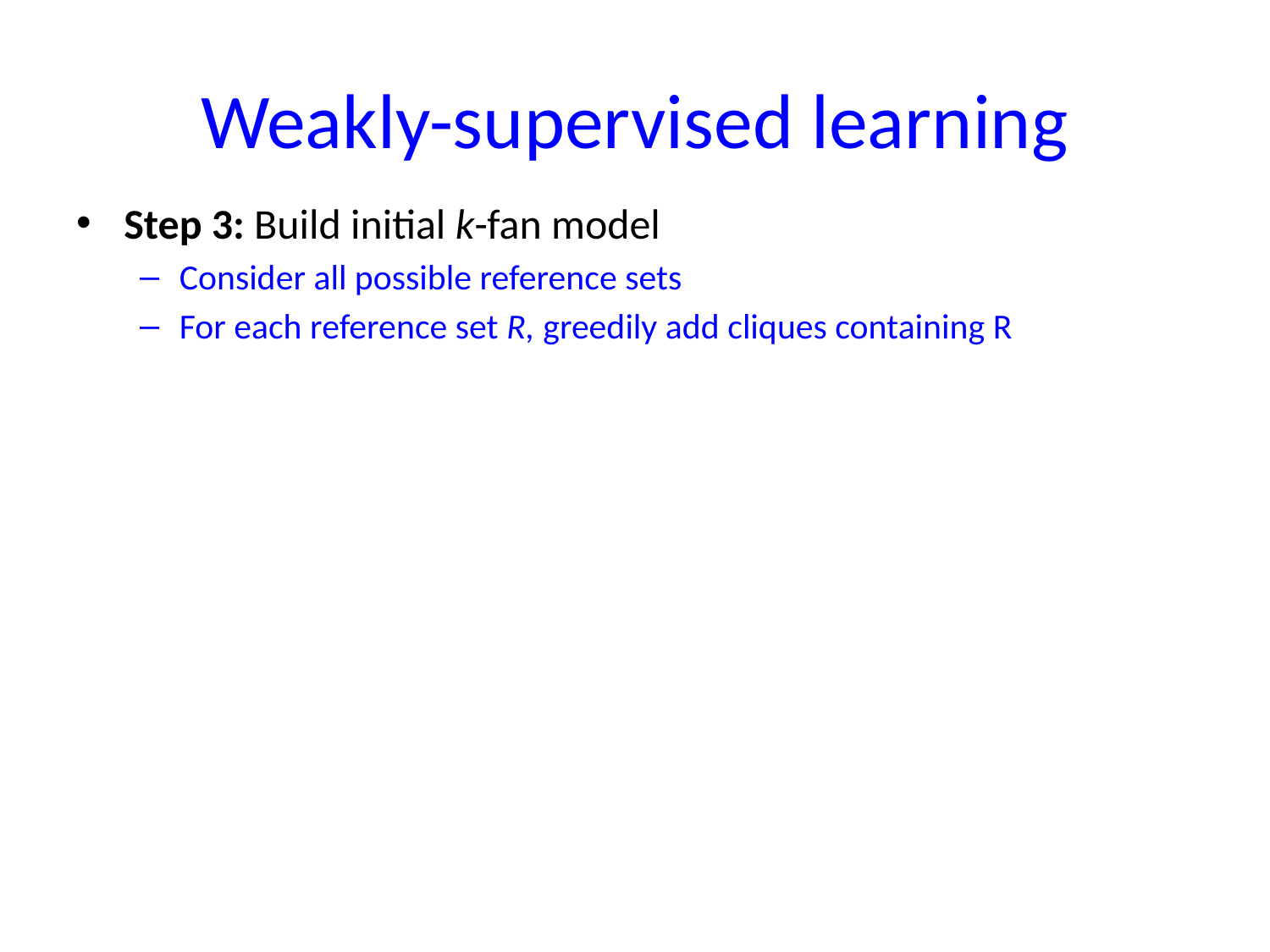

# Weakly-supervised learning
Step 3: Build initial k-fan model
Consider all possible reference sets
For each reference set R, greedily add cliques containing R

Choose R whose model maximizes likelihood of the training data